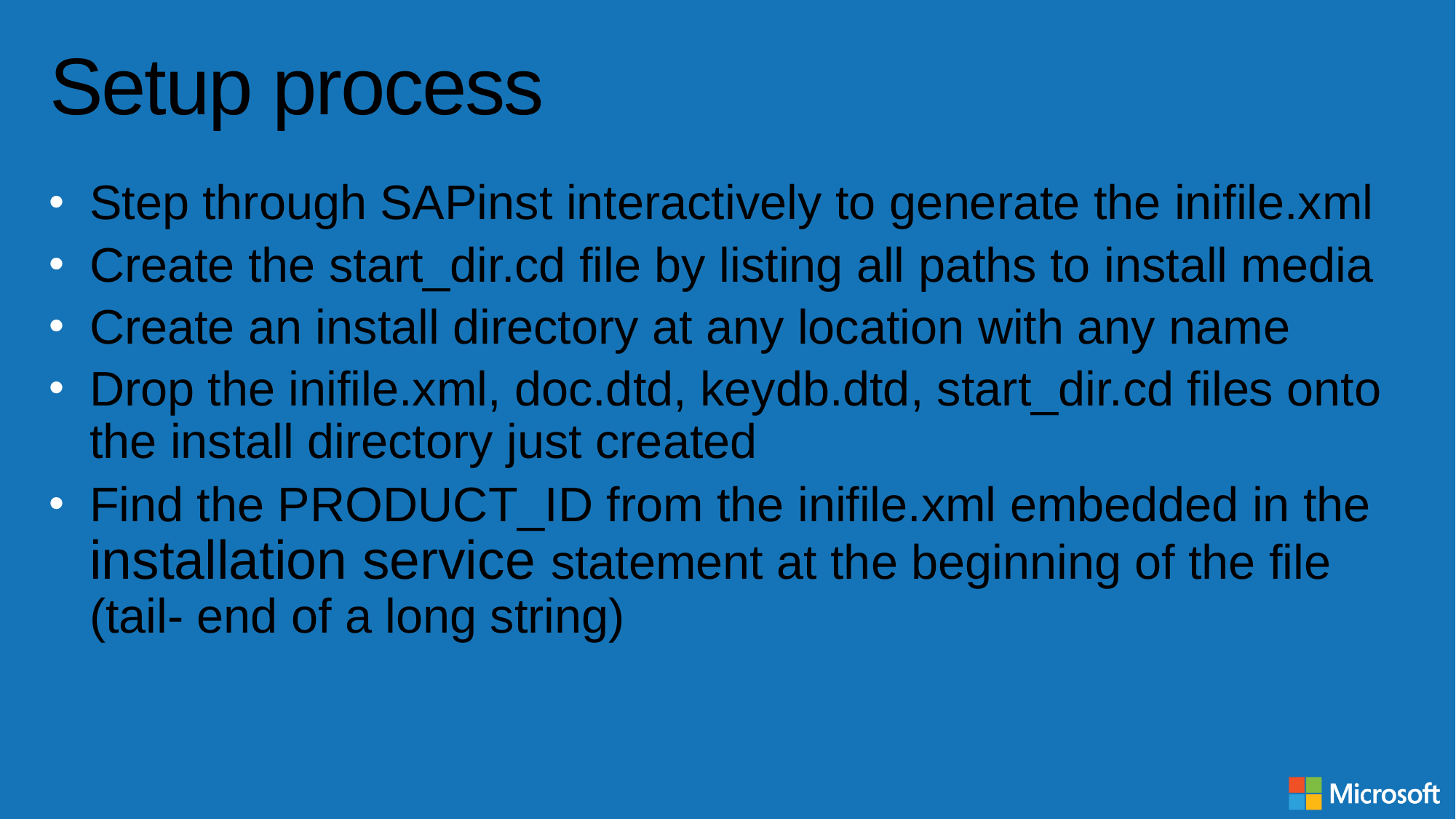

# Setup process
Step through SAPinst interactively to generate the inifile.xml
Create the start_dir.cd file by listing all paths to install media
Create an install directory at any location with any name
Drop the inifile.xml, doc.dtd, keydb.dtd, start_dir.cd files onto the install directory just created
Find the PRODUCT_ID from the inifile.xml embedded in the installation service statement at the beginning of the file (tail- end of a long string)